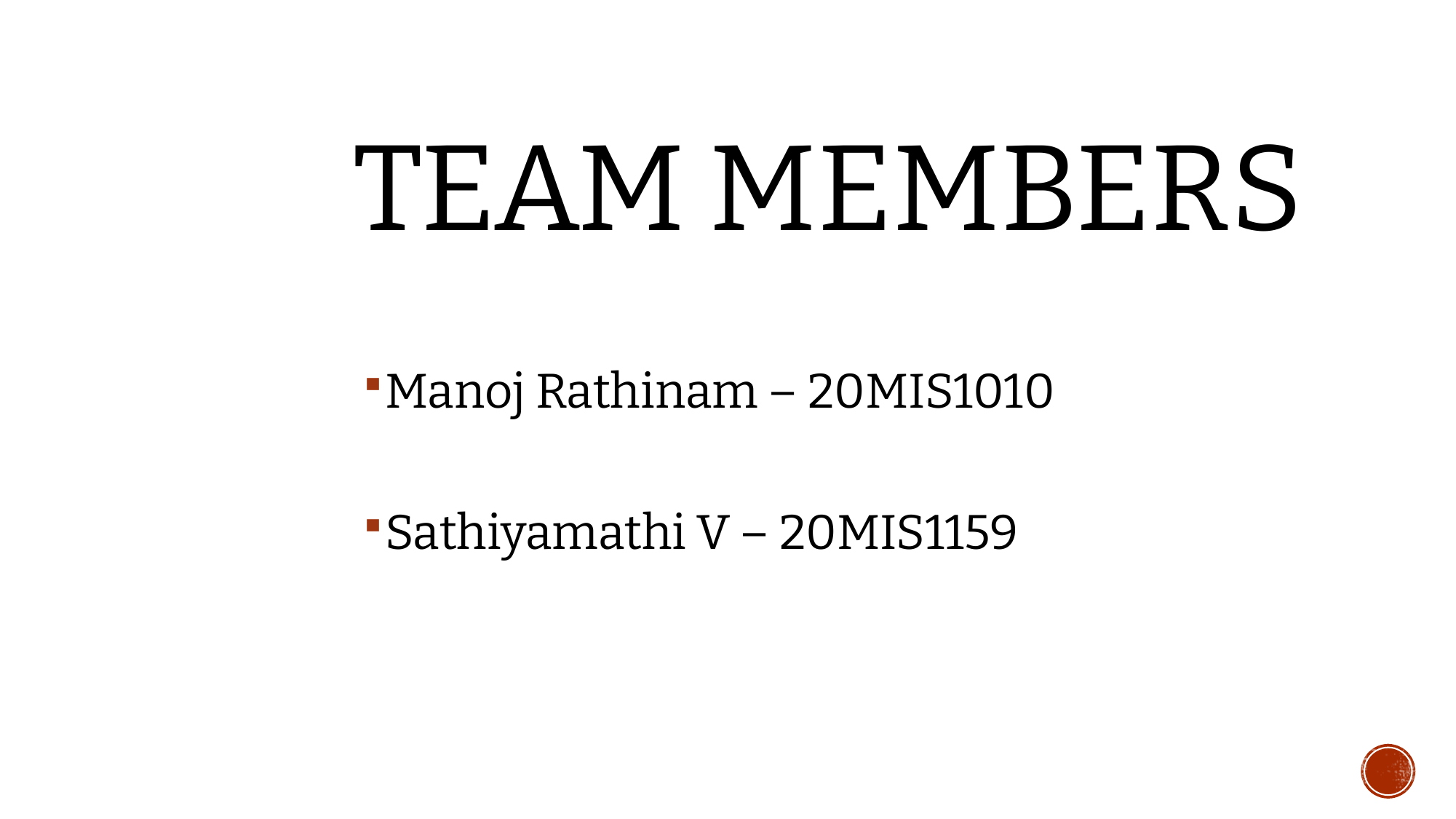

# Team members
Manoj Rathinam – 20MIS1010

Sathiyamathi V – 20MIS1159